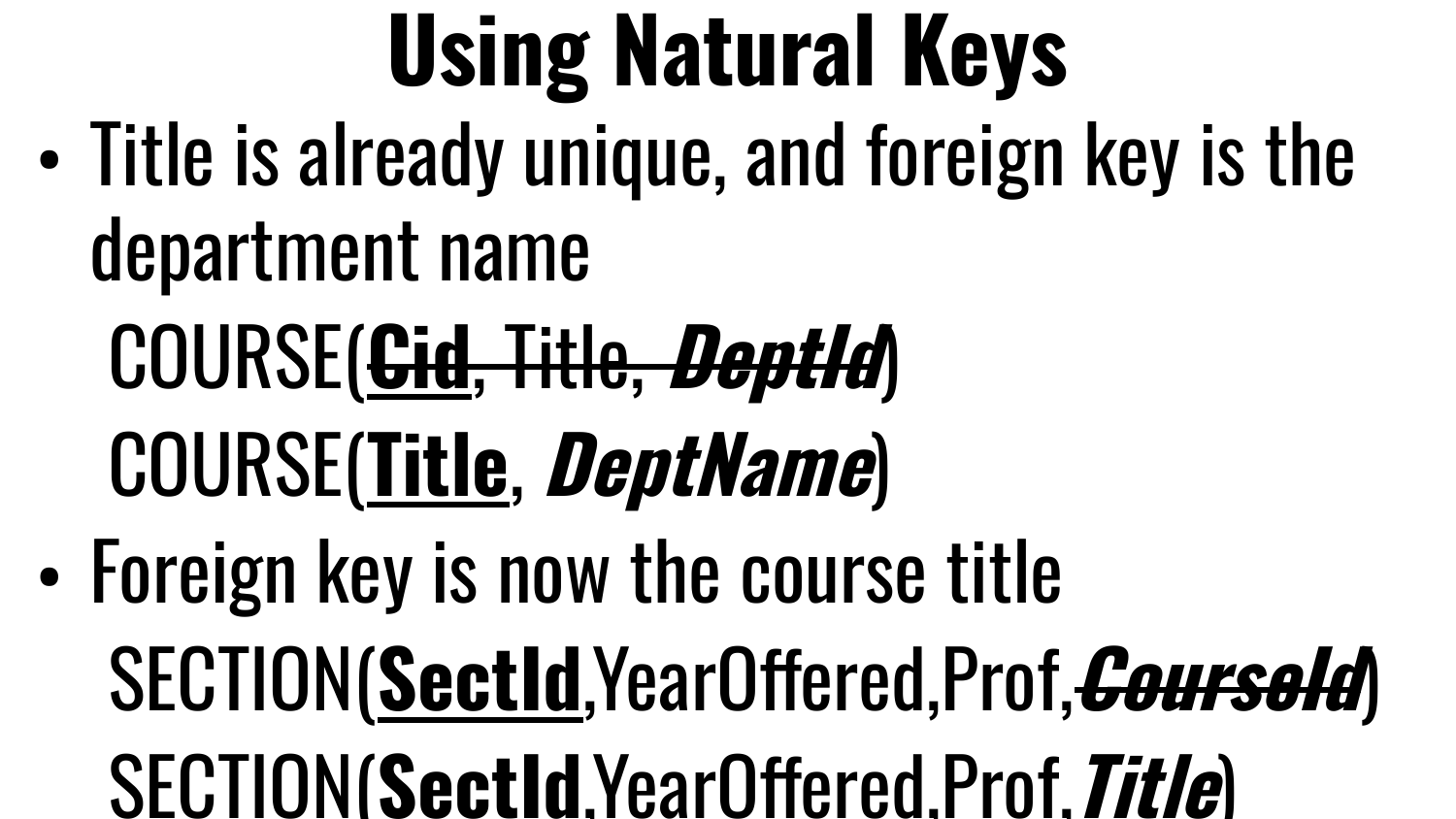

# Using Natural Keys
Title is already unique, and foreign key is the department name
COURSE(Cid, Title, DeptId)
COURSE(Title, DeptName)
Foreign key is now the course title
SECTION(SectId,YearOffered,Prof,CourseId)
SECTION(SectId,YearOffered,Prof,Title)